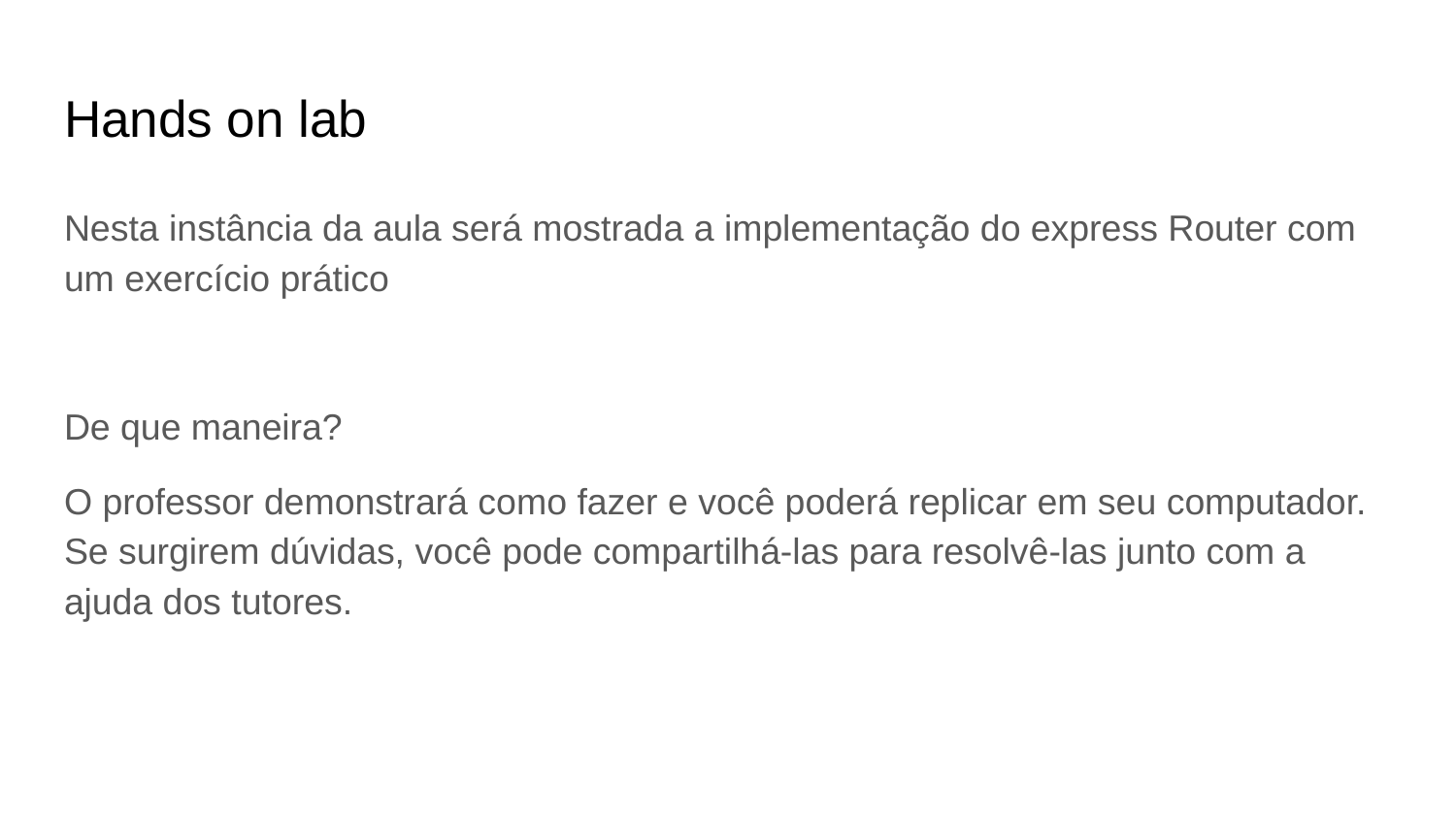

# Hands on lab
Nesta instância da aula será mostrada a implementação do express Router com um exercício prático

De que maneira?
O professor demonstrará como fazer e você poderá replicar em seu computador. Se surgirem dúvidas, você pode compartilhá-las para resolvê-las junto com a ajuda dos tutores.